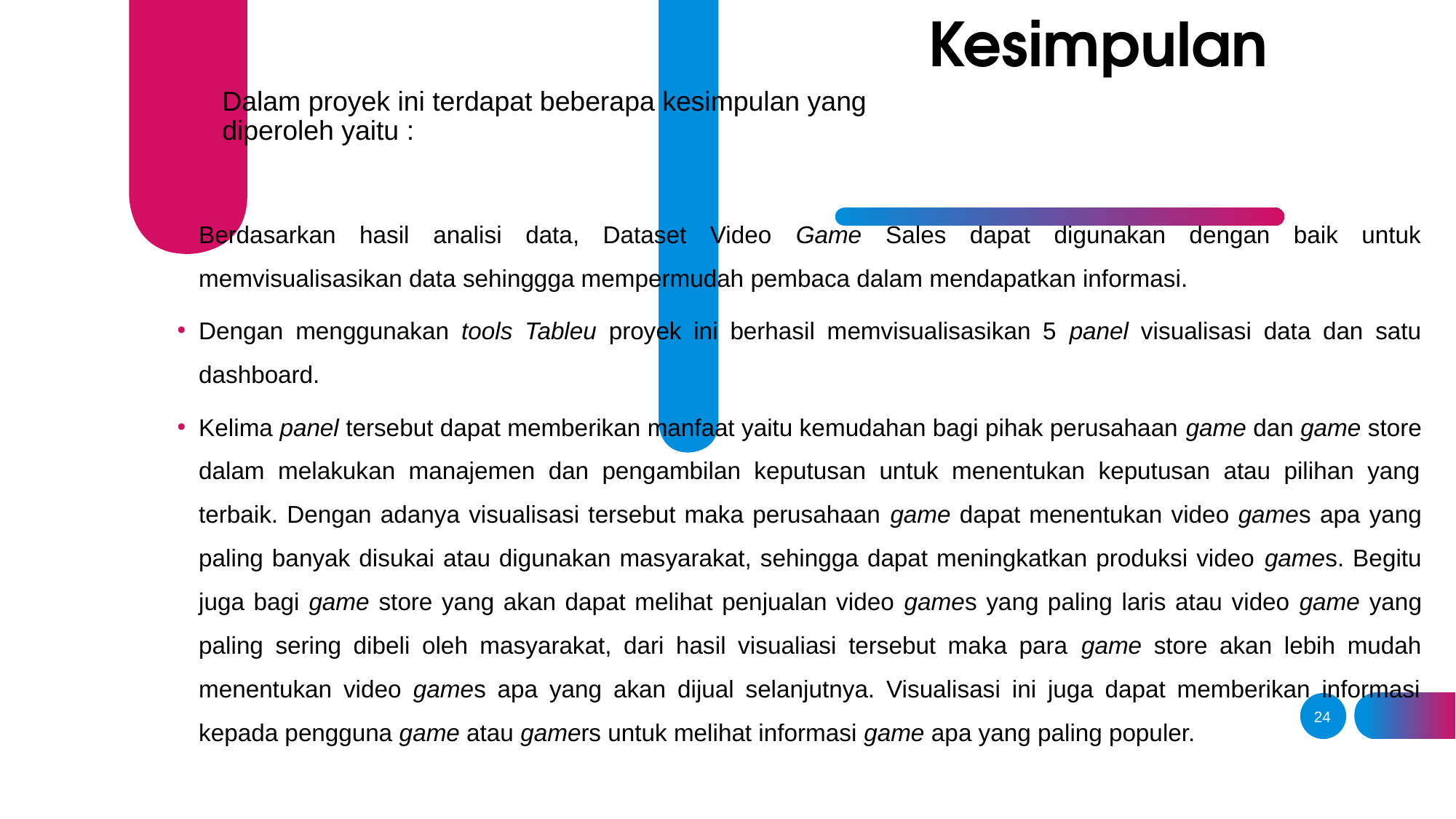

# Kesimpulan
Dalam proyek ini terdapat beberapa kesimpulan yang diperoleh yaitu :
Berdasarkan hasil analisi data, Dataset Video Game Sales dapat digunakan dengan baik untuk memvisualisasikan data sehinggga mempermudah pembaca dalam mendapatkan informasi.
Dengan menggunakan tools Tableu proyek ini berhasil memvisualisasikan 5 panel visualisasi data dan satu dashboard.
Kelima panel tersebut dapat memberikan manfaat yaitu kemudahan bagi pihak perusahaan game dan game store dalam melakukan manajemen dan pengambilan keputusan untuk menentukan keputusan atau pilihan yang terbaik. Dengan adanya visualisasi tersebut maka perusahaan game dapat menentukan video games apa yang paling banyak disukai atau digunakan masyarakat, sehingga dapat meningkatkan produksi video games. Begitu juga bagi game store yang akan dapat melihat penjualan video games yang paling laris atau video game yang paling sering dibeli oleh masyarakat, dari hasil visualiasi tersebut maka para game store akan lebih mudah menentukan video games apa yang akan dijual selanjutnya. Visualisasi ini juga dapat memberikan informasi kepada pengguna game atau gamers untuk melihat informasi game apa yang paling populer.
24